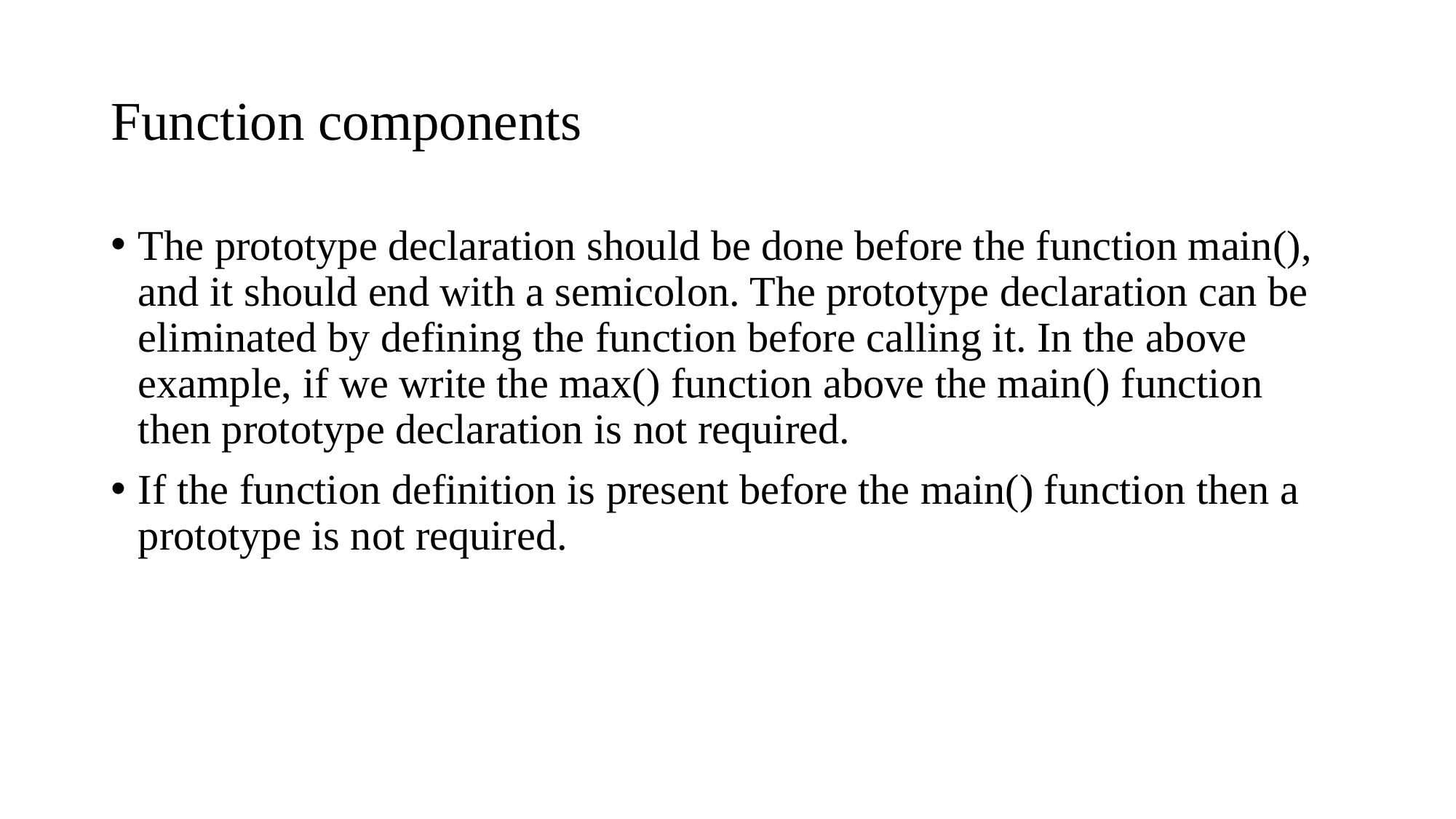

# Function components
The prototype declaration should be done before the function main(), and it should end with a semicolon. The prototype declaration can be eliminated by defining the function before calling it. In the above example, if we write the max() function above the main() function then prototype declaration is not required.
If the function definition is present before the main() function then a prototype is not required.